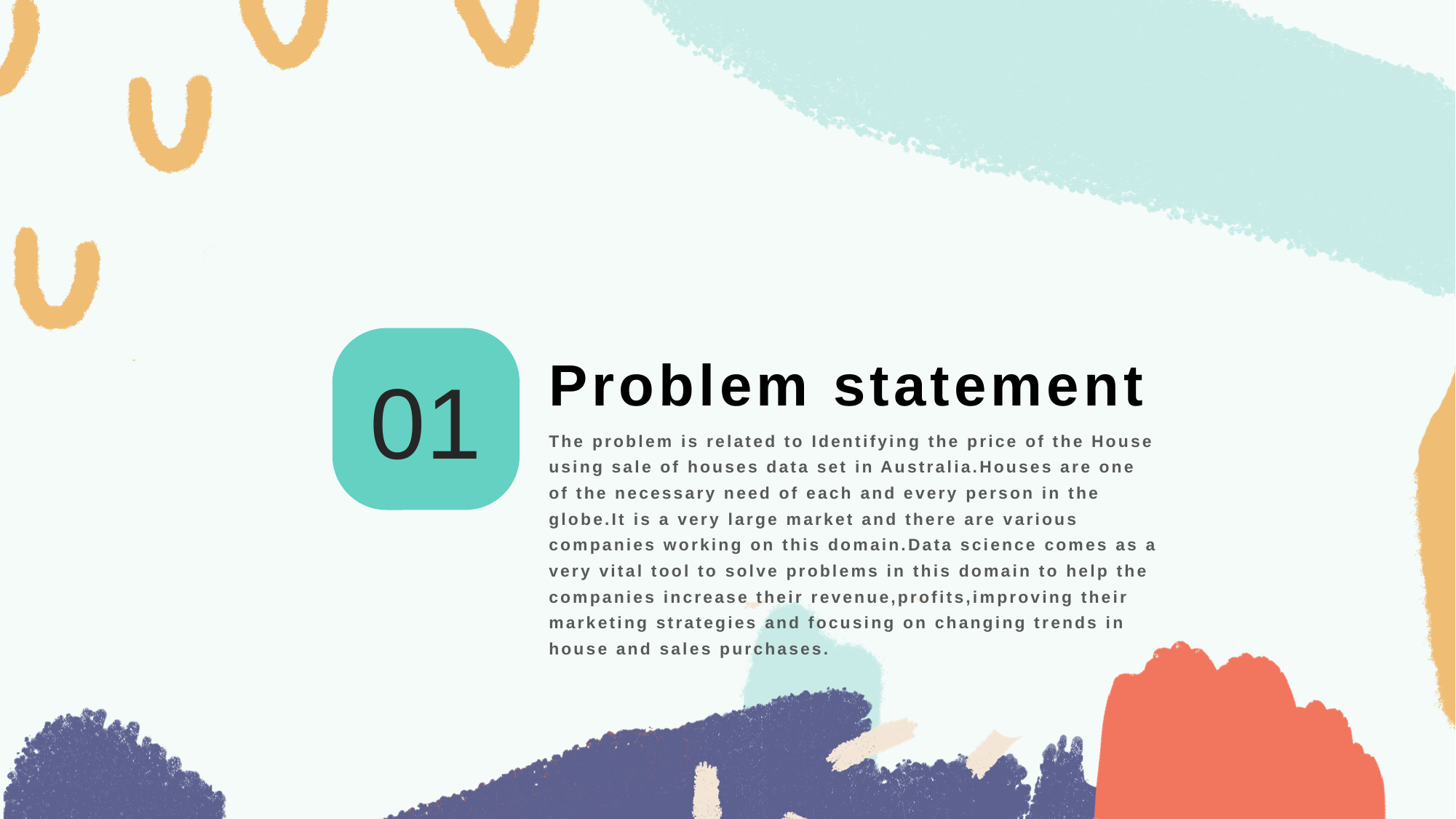

# Problem statement
01
The problem is related to Identifying the price of the House using sale of houses data set in Australia.Houses are one of the necessary need of each and every person in the globe.It is a very large market and there are various companies working on this domain.Data science comes as a very vital tool to solve problems in this domain to help the companies increase their revenue,profits,improving their marketing strategies and focusing on changing trends in house and sales purchases.